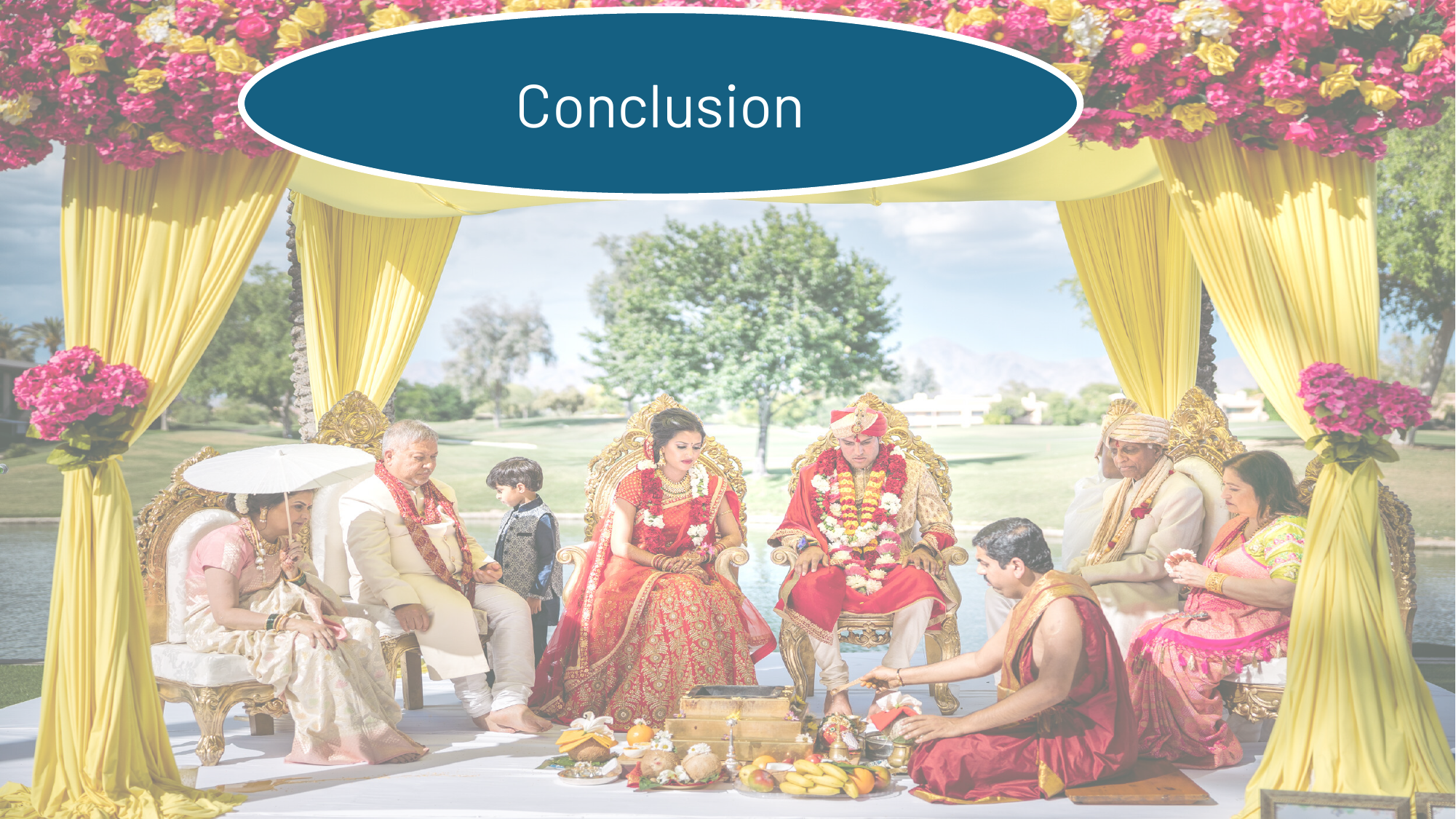

Each Community ,society has its own marriage system. Love marriage , inter caste marriage , living together types of marriage are increase day by day. Marriage is dynamic and diverse in nature.
Conclusion